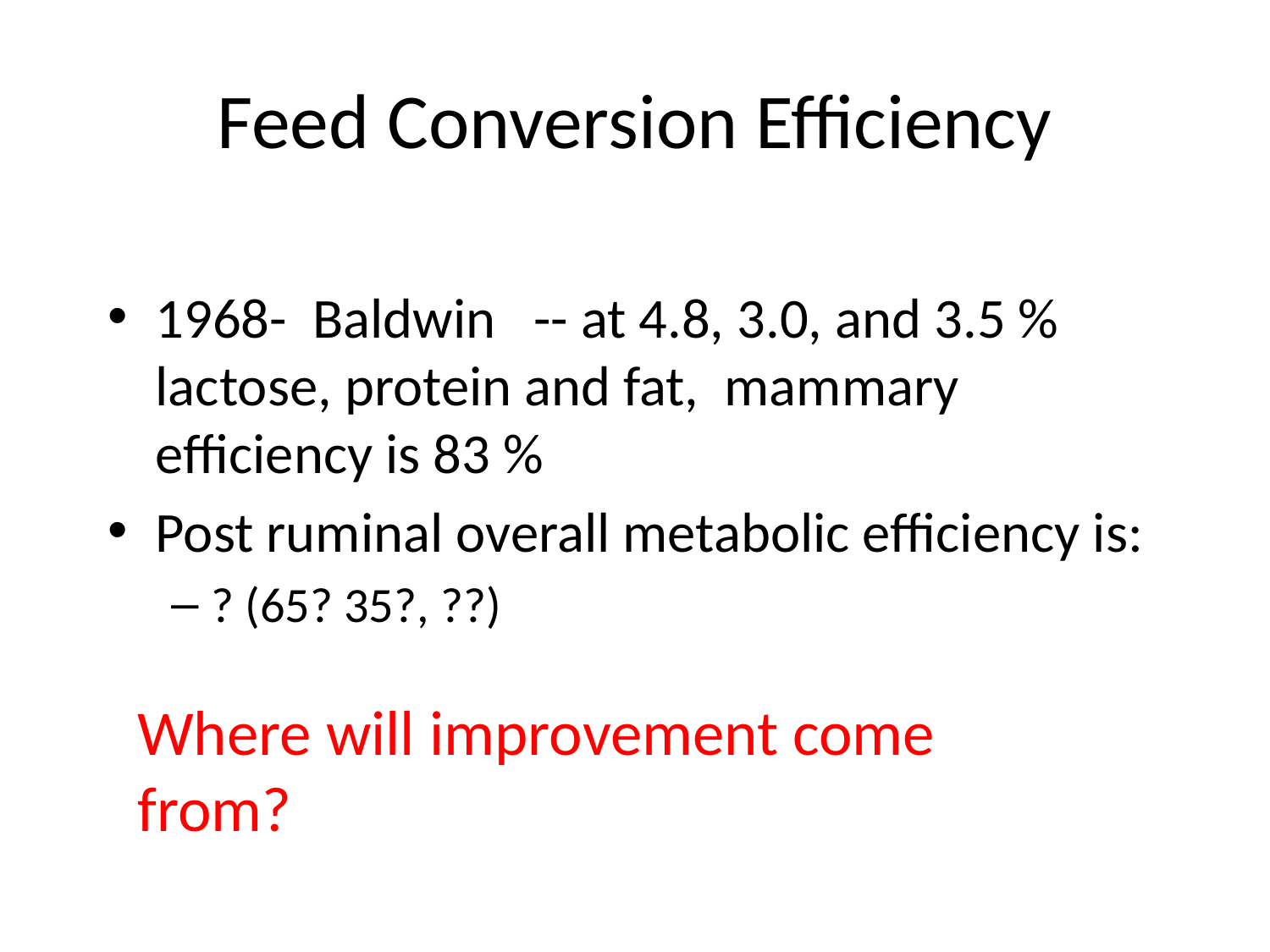

# Feed Conversion Efficiency
1968-  Baldwin   -- at 4.8, 3.0, and 3.5 % lactose, protein and fat,  mammary efficiency is 83 %
Post ruminal overall metabolic efficiency is:
? (65? 35?, ??)
Where will improvement come from?